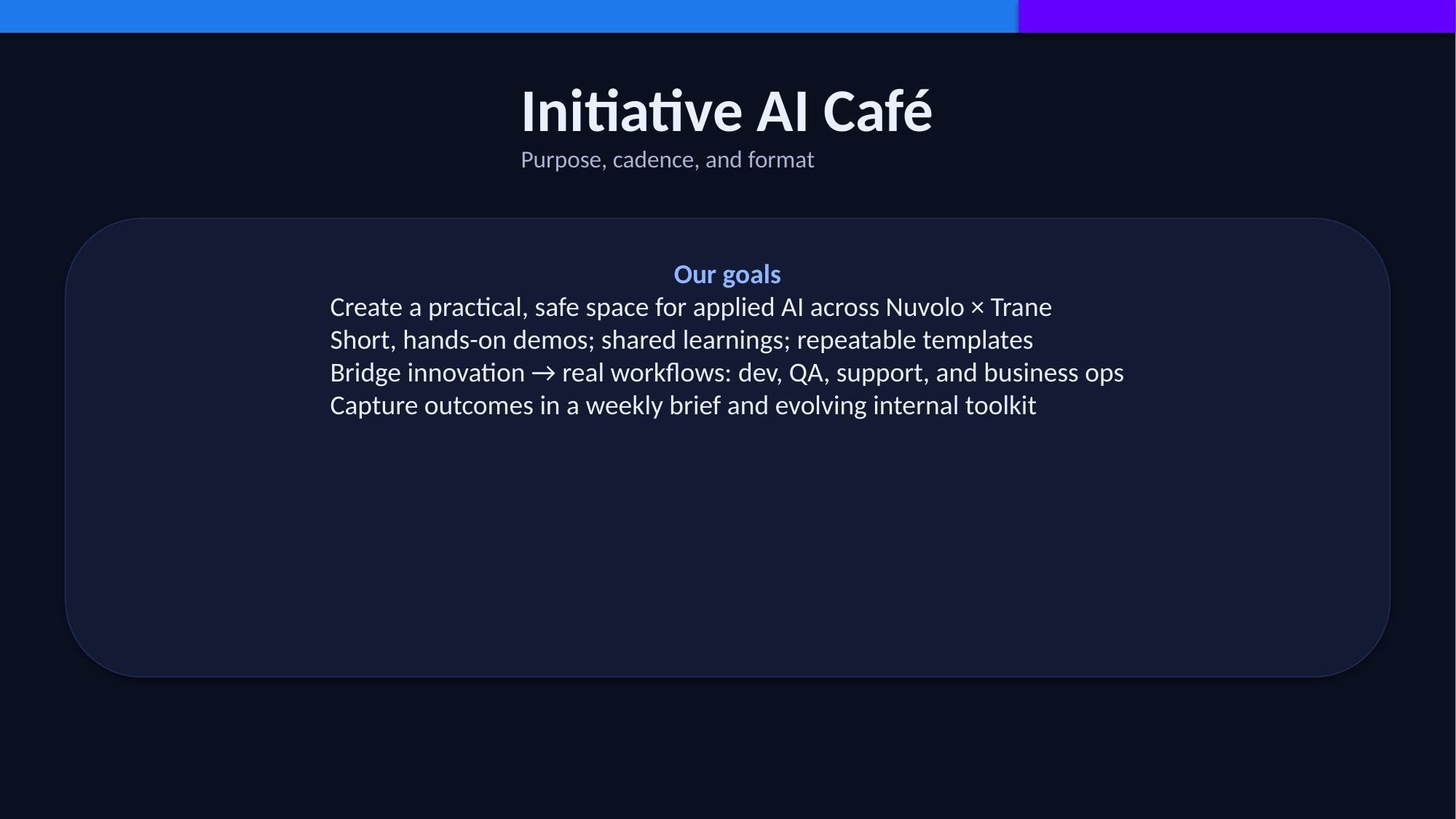

Initiative AI Café
Purpose, cadence, and format

Our goals
Create a practical, safe space for applied AI across Nuvolo × Trane
Short, hands-on demos; shared learnings; repeatable templates
Bridge innovation → real workflows: dev, QA, support, and business ops
Capture outcomes in a weekly brief and evolving internal toolkit